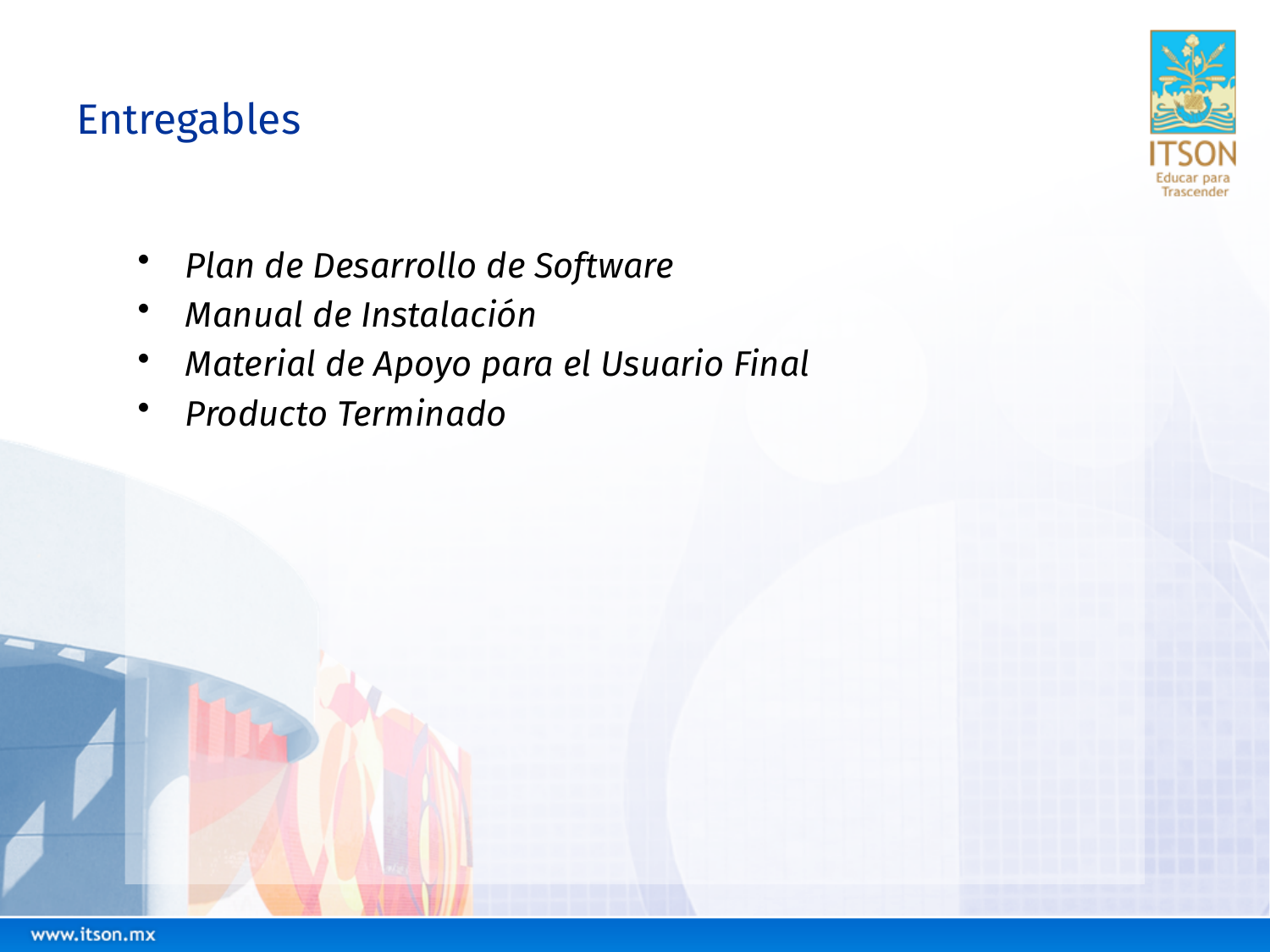

# Entregables
Plan de Desarrollo de Software
Manual de Instalación
Material de Apoyo para el Usuario Final
Producto Terminado